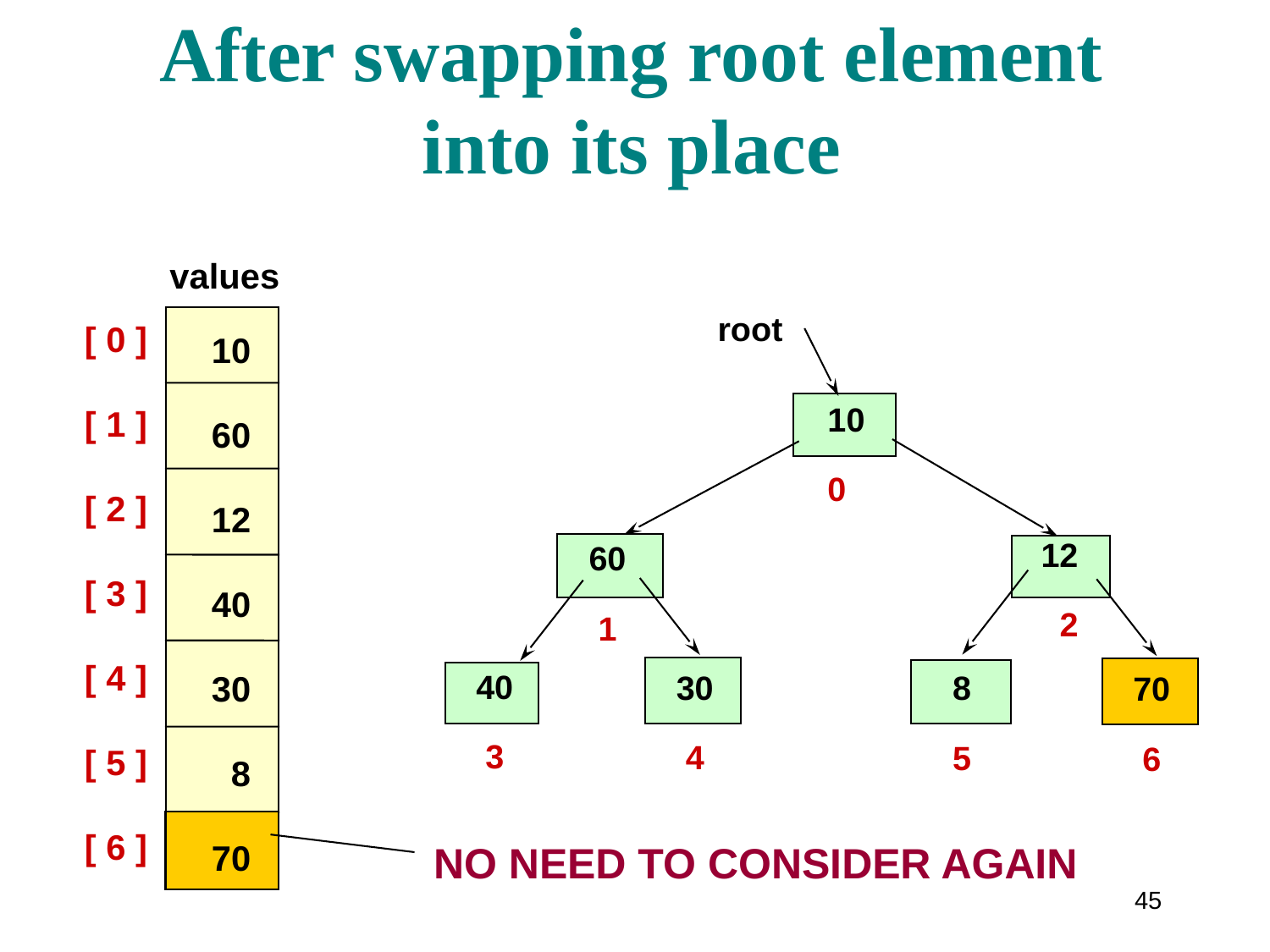

After swapping root element
into its place
values

  root

[ 0 ]

[ 1 ]

[ 2 ]

[ 3 ]

[ 4 ]

[ 5 ]

[ 6 ]
10

60

12

40

30

  8

70

 10

 0

12

  2
 60

  1

30

 4

40

 3
   8

   5

70

 6

NO NEED TO CONSIDER AGAIN

45